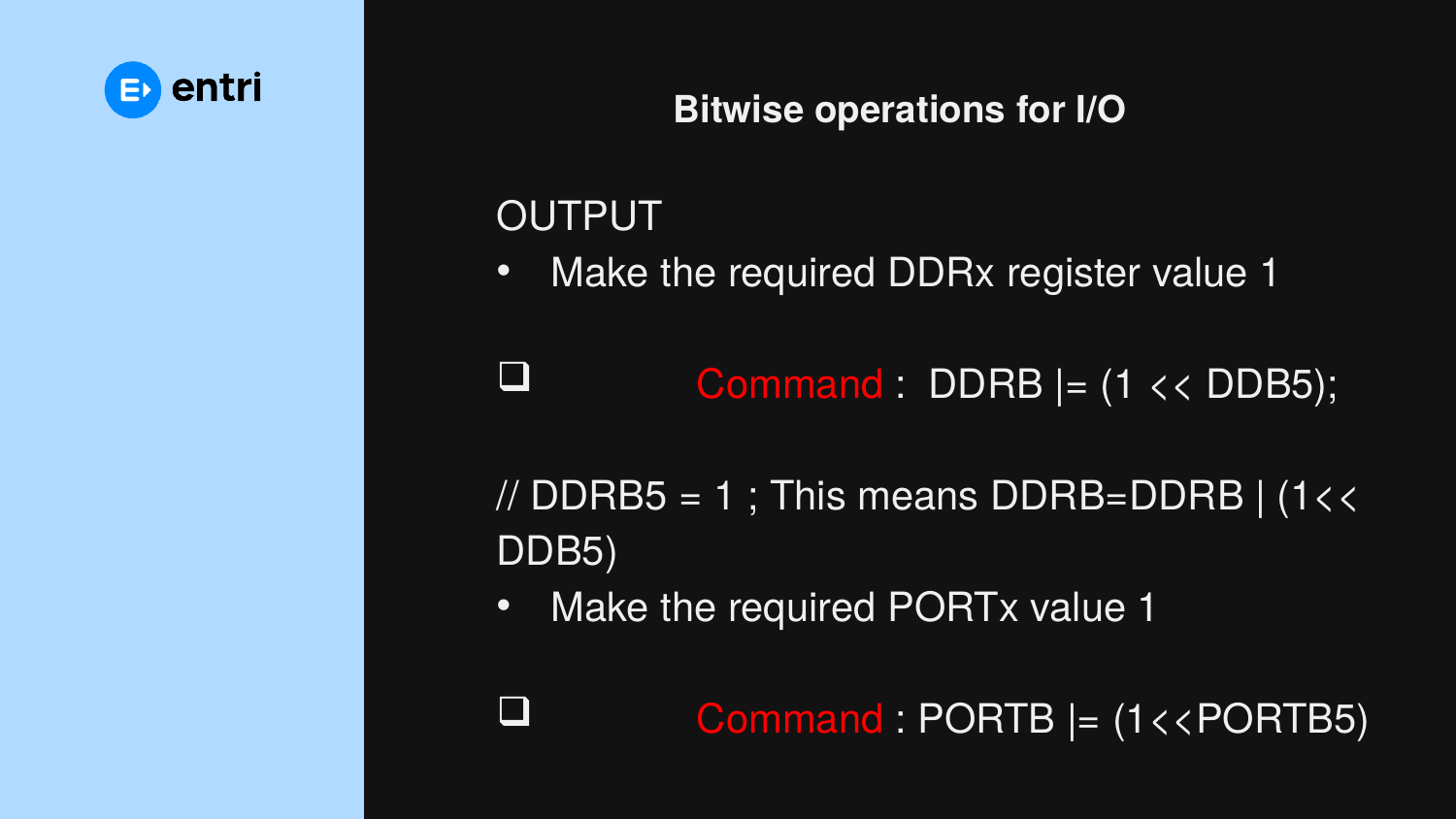

# Bitwise operations for I/O

OUTPUT
Make the required DDRx register value 1

	Command :  DDRB |= (1 << DDB5);

// DDRB5 = 1 ; This means DDRB=DDRB | (1<< DDB5)
Make the required PORTx value 1

	Command : PORTB |= (1<<PORTB5)